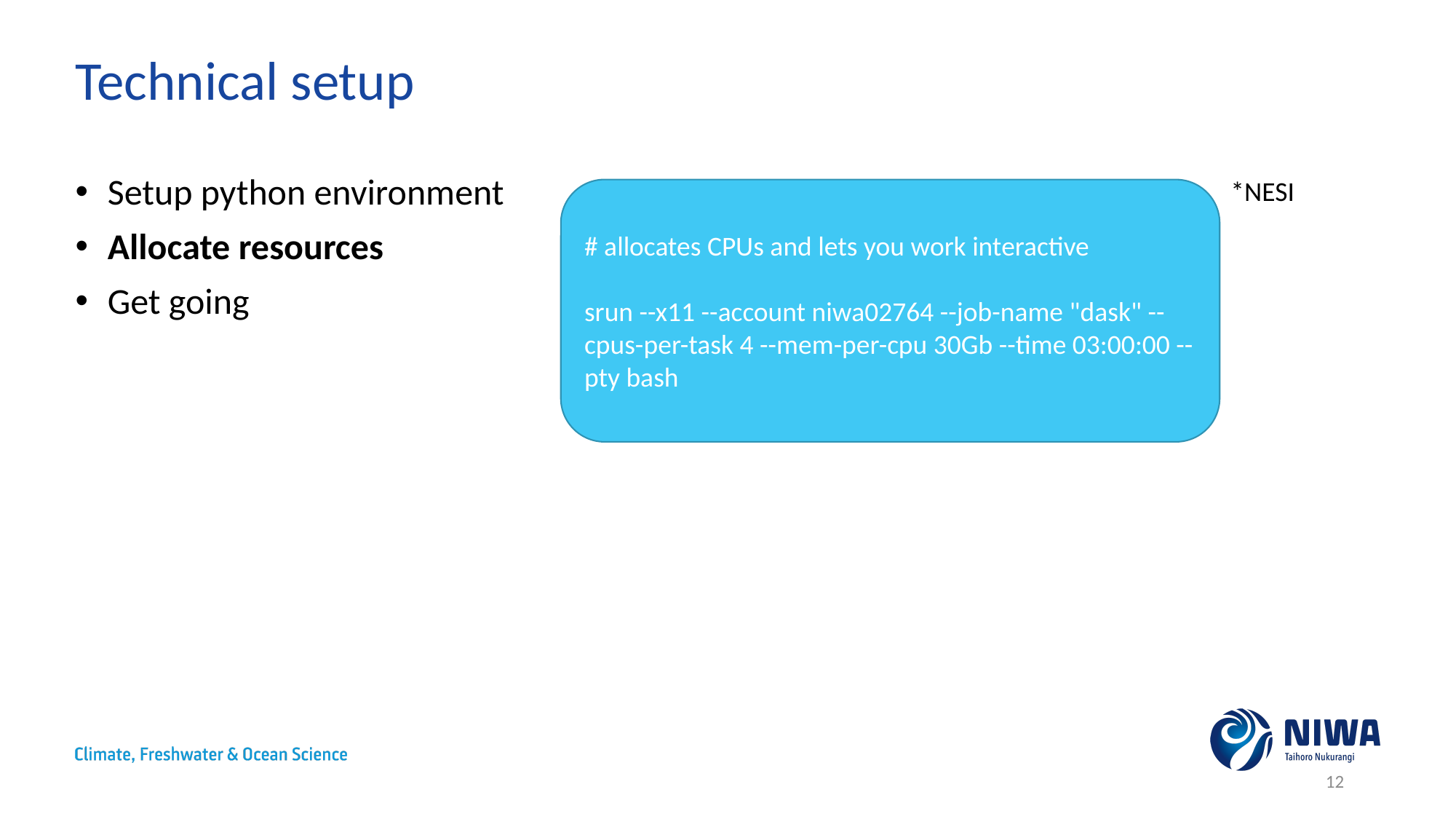

# Technical setup
Setup python environment
Allocate resources
Get going

*NESI
# allocates CPUs and lets you work interactive

srun --x11 --account niwa02764 --job-name "dask" --cpus-per-task 4 --mem-per-cpu 30Gb --time 03:00:00 --pty bash
12